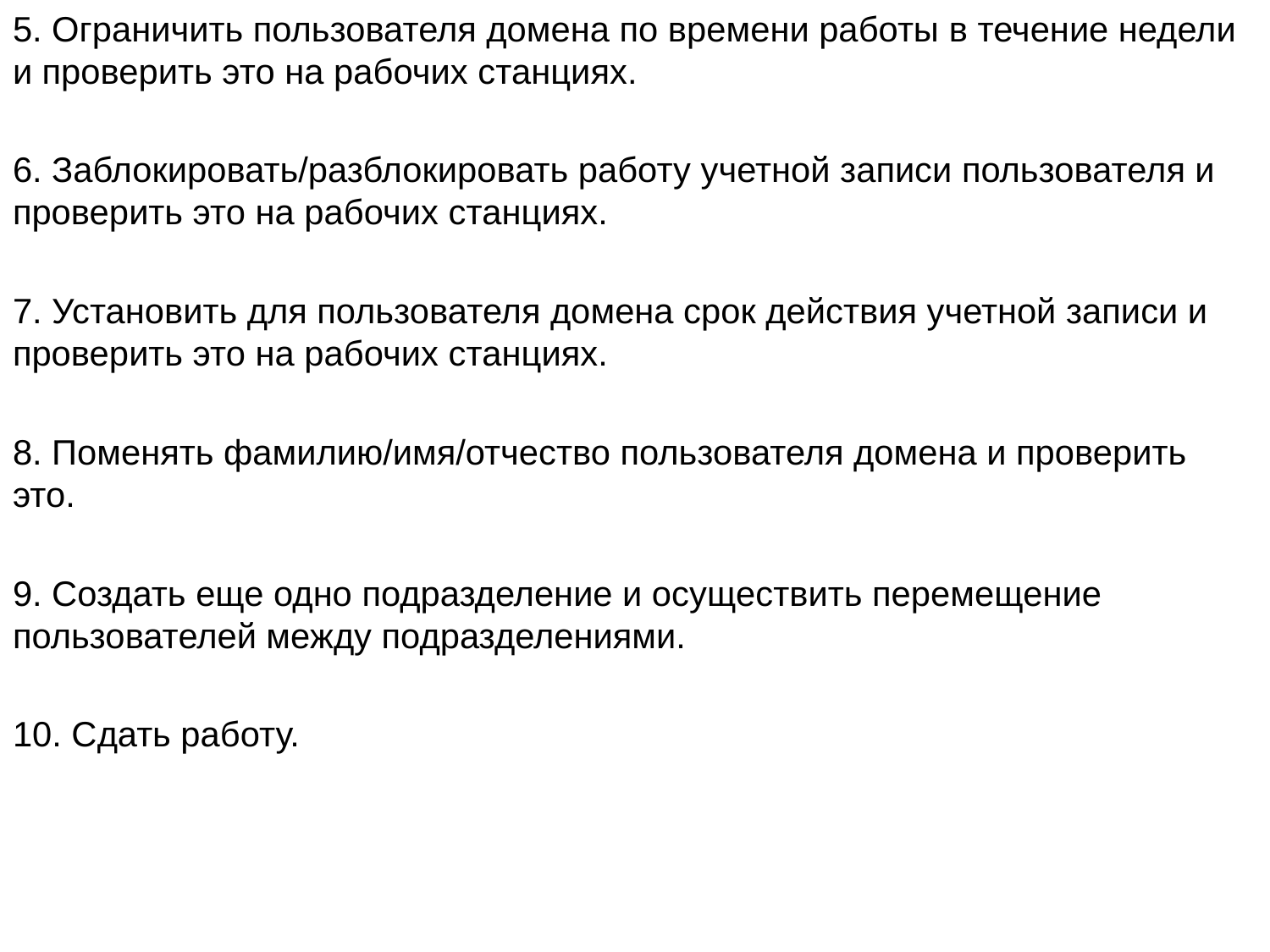

# 5. Ограничить пользователя домена по времени работы в течение недели и проверить это на рабочих станциях.

6. Заблокировать/разблокировать работу учетной записи пользователя и проверить это на рабочих станциях.

7. Установить для пользователя домена срок действия учетной записи и проверить это на рабочих станциях.

8. Поменять фамилию/имя/отчество пользователя домена и проверить это.

9. Создать еще одно подразделение и осуществить перемещение пользователей между подразделениями.

10. Сдать работу.